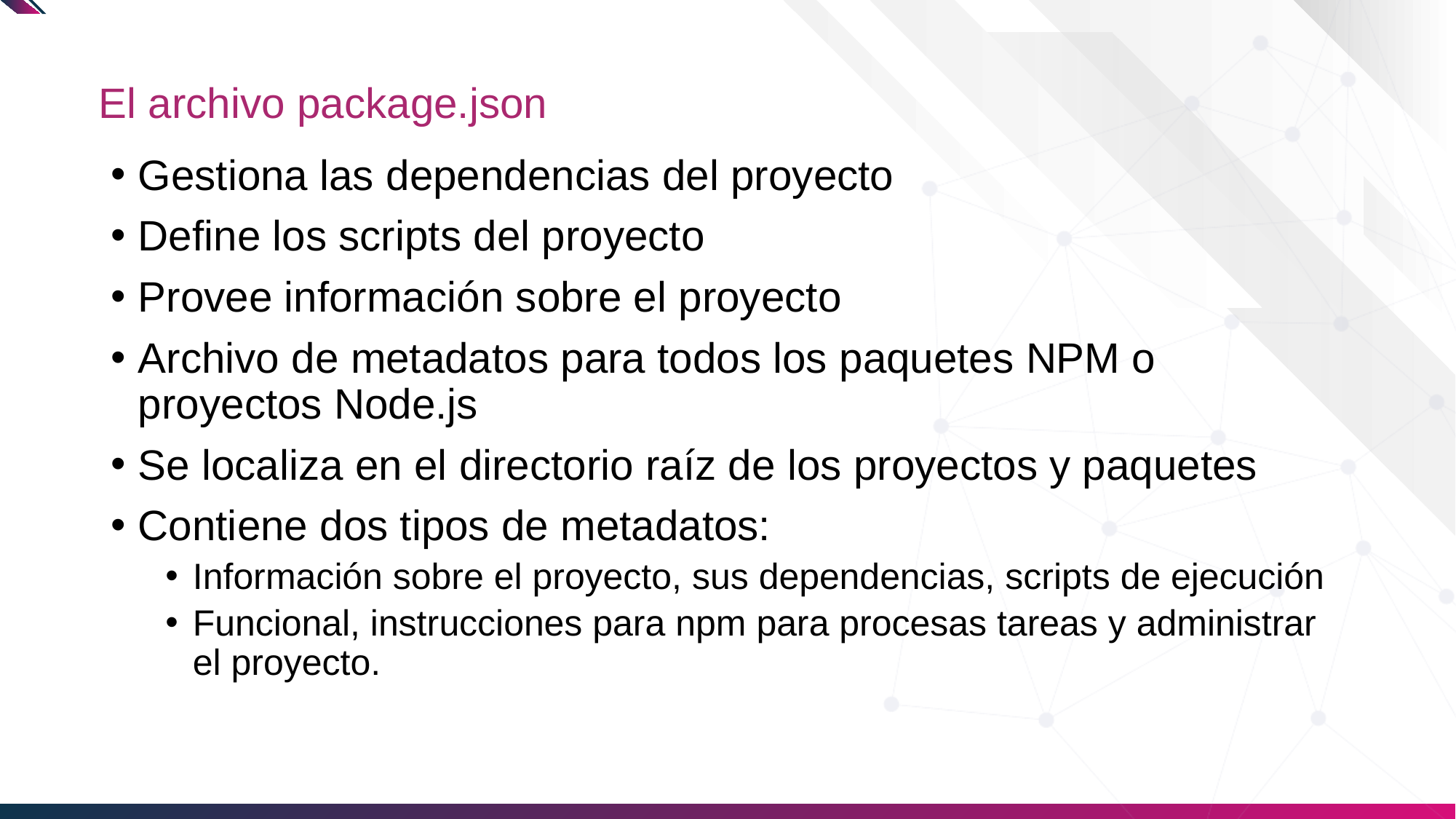

# El archivo package.json
Gestiona las dependencias del proyecto
Define los scripts del proyecto
Provee información sobre el proyecto
Archivo de metadatos para todos los paquetes NPM o proyectos Node.js
Se localiza en el directorio raíz de los proyectos y paquetes
Contiene dos tipos de metadatos:
Información sobre el proyecto, sus dependencias, scripts de ejecución
Funcional, instrucciones para npm para procesas tareas y administrar el proyecto.